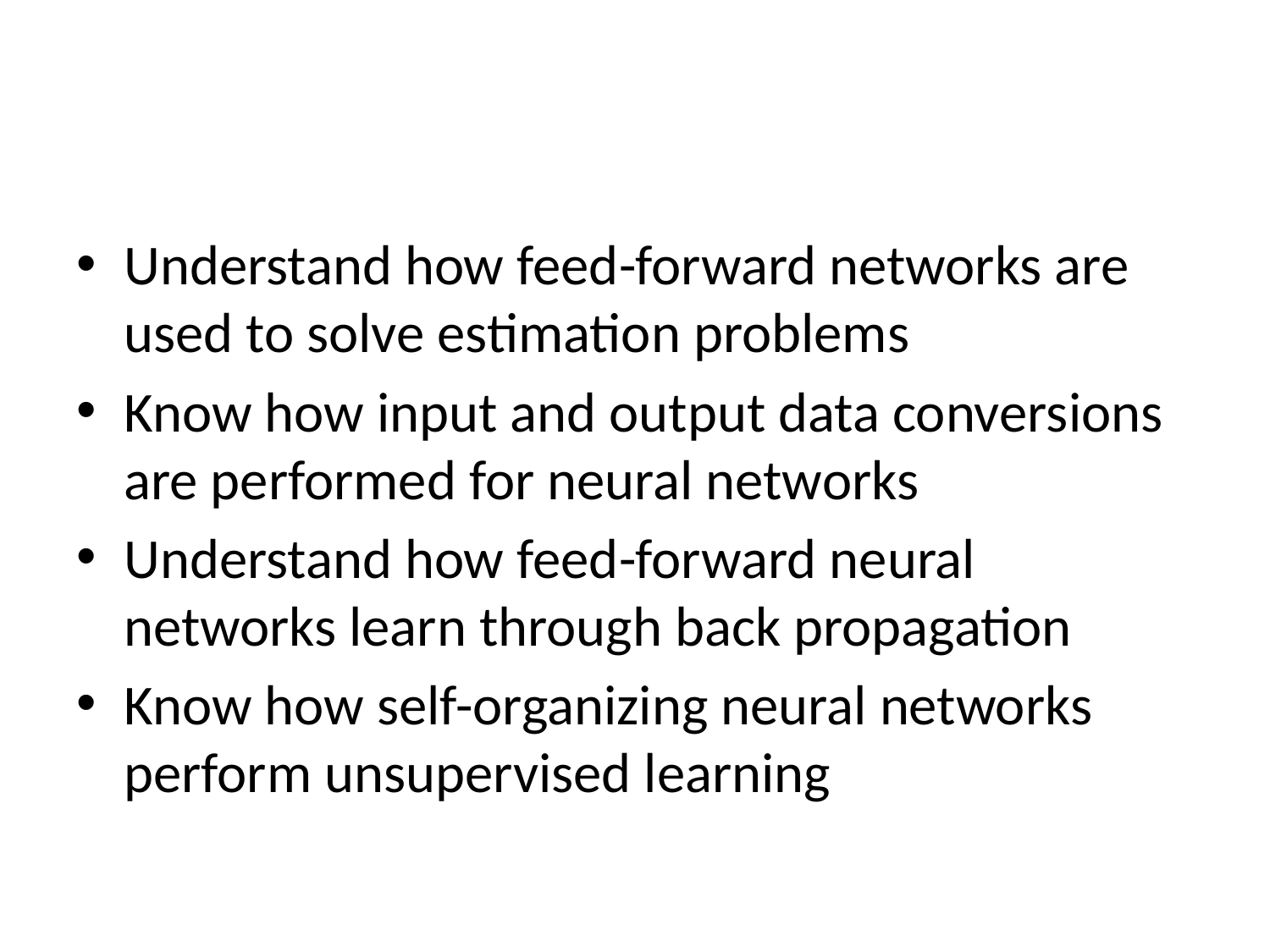

#
Understand how feed-forward networks are used to solve estimation problems
Know how input and output data conversions are performed for neural networks
Understand how feed-forward neural networks learn through back propagation
Know how self-organizing neural networks perform unsupervised learning